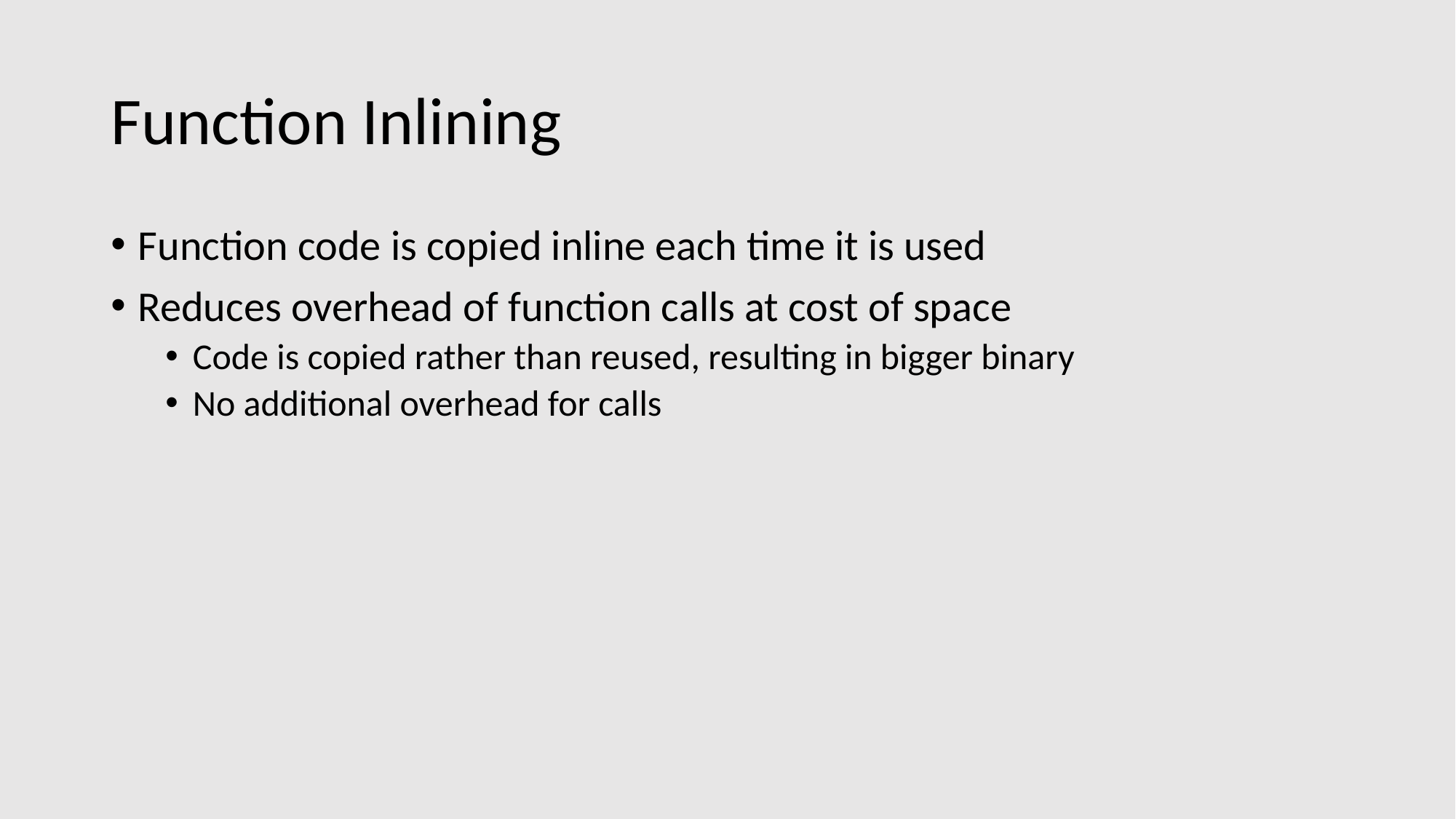

# Function Inlining
Function code is copied inline each time it is used
Reduces overhead of function calls at cost of space
Code is copied rather than reused, resulting in bigger binary
No additional overhead for calls